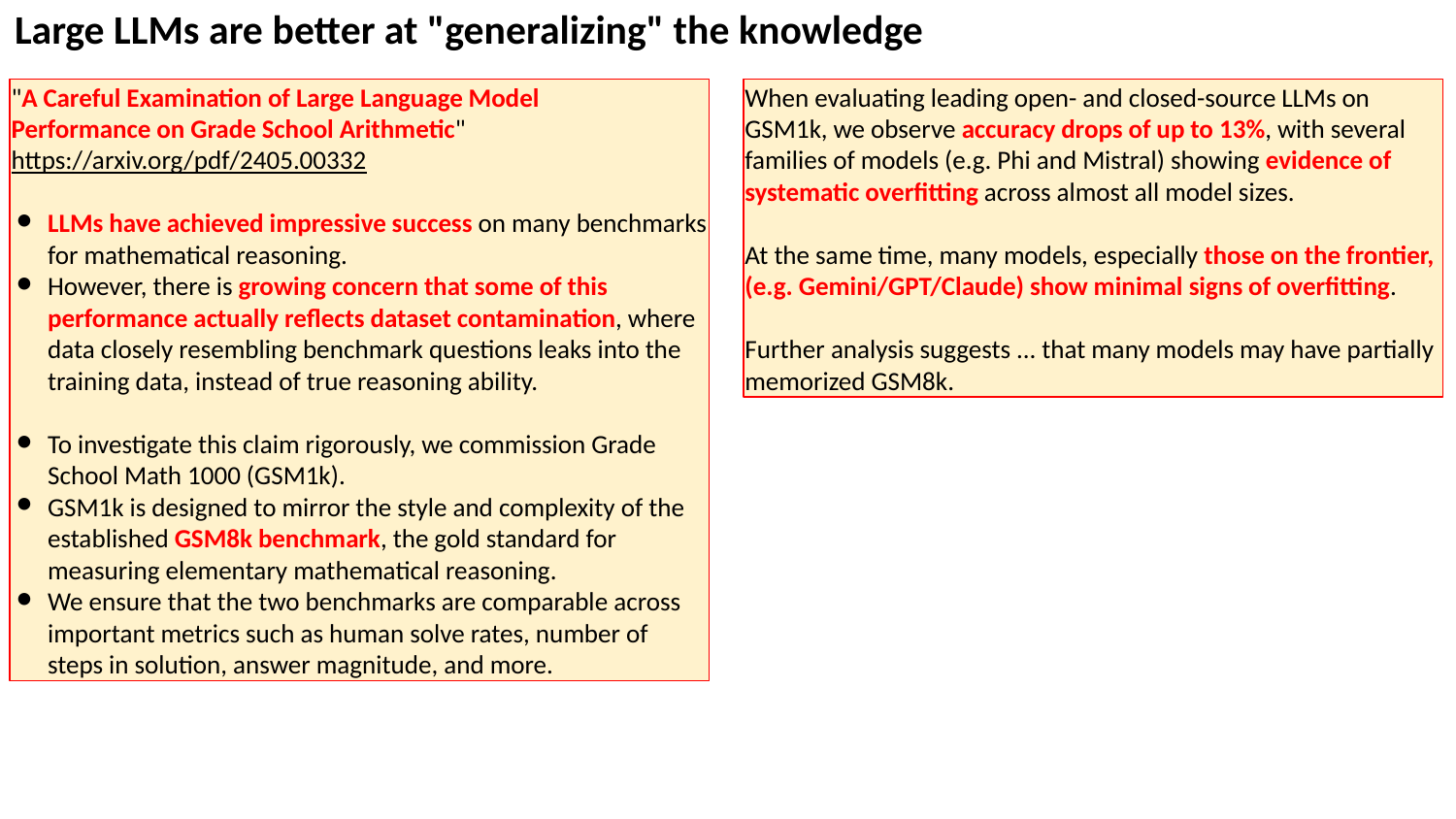

Large LLMs are better at "generalizing" the knowledge
"A Careful Examination of Large Language Model
Performance on Grade School Arithmetic"
https://arxiv.org/pdf/2405.00332

LLMs have achieved impressive success on many benchmarks for mathematical reasoning.
However, there is growing concern that some of this performance actually reflects dataset contamination, where data closely resembling benchmark questions leaks into the training data, instead of true reasoning ability.

To investigate this claim rigorously, we commission Grade School Math 1000 (GSM1k).
GSM1k is designed to mirror the style and complexity of the established GSM8k benchmark, the gold standard for measuring elementary mathematical reasoning.
We ensure that the two benchmarks are comparable across important metrics such as human solve rates, number of steps in solution, answer magnitude, and more.
When evaluating leading open- and closed-source LLMs on GSM1k, we observe accuracy drops of up to 13%, with several families of models (e.g. Phi and Mistral) showing evidence of systematic overfitting across almost all model sizes.

At the same time, many models, especially those on the frontier, (e.g. Gemini/GPT/Claude) show minimal signs of overfitting.

Further analysis suggests ... that many models may have partially memorized GSM8k.